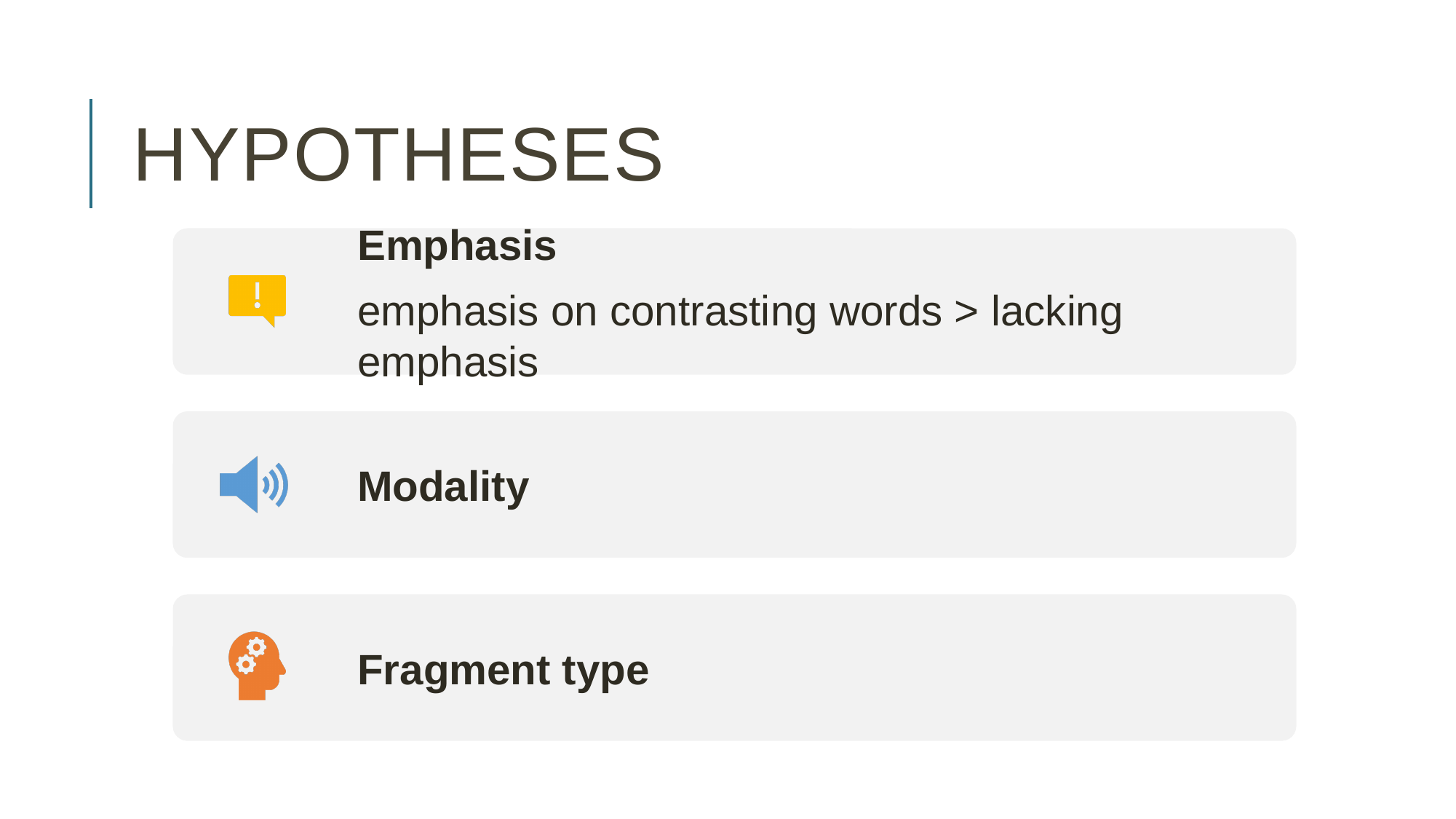

# Hypotheses
Emphasis
emphasis on contrasting words > lacking emphasis
Modality
Fragment type